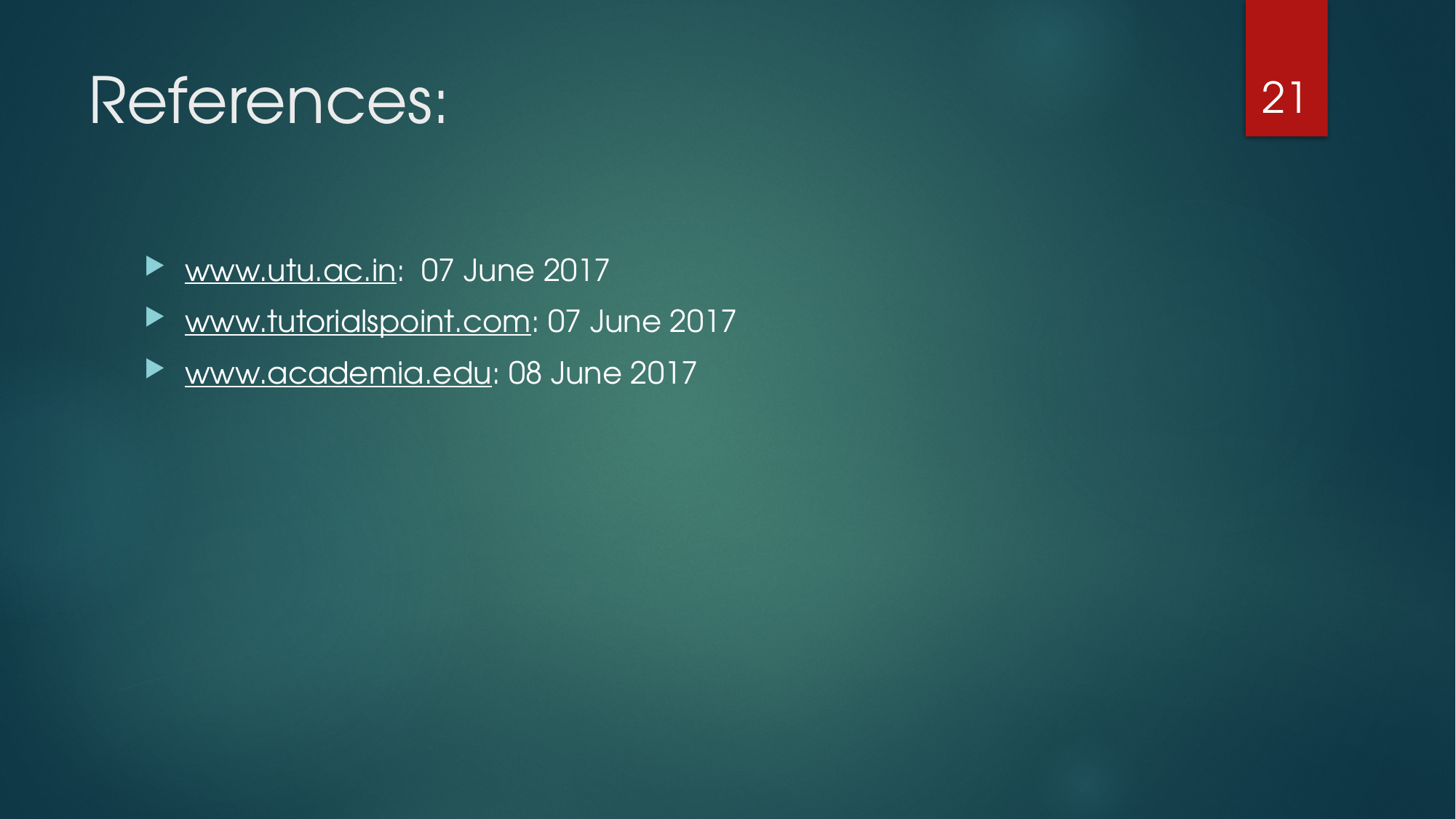

21
# References:
www.utu.ac.in:  07 June 2017
www.tutorialspoint.com: 07 June 2017
www.academia.edu: 08 June 2017